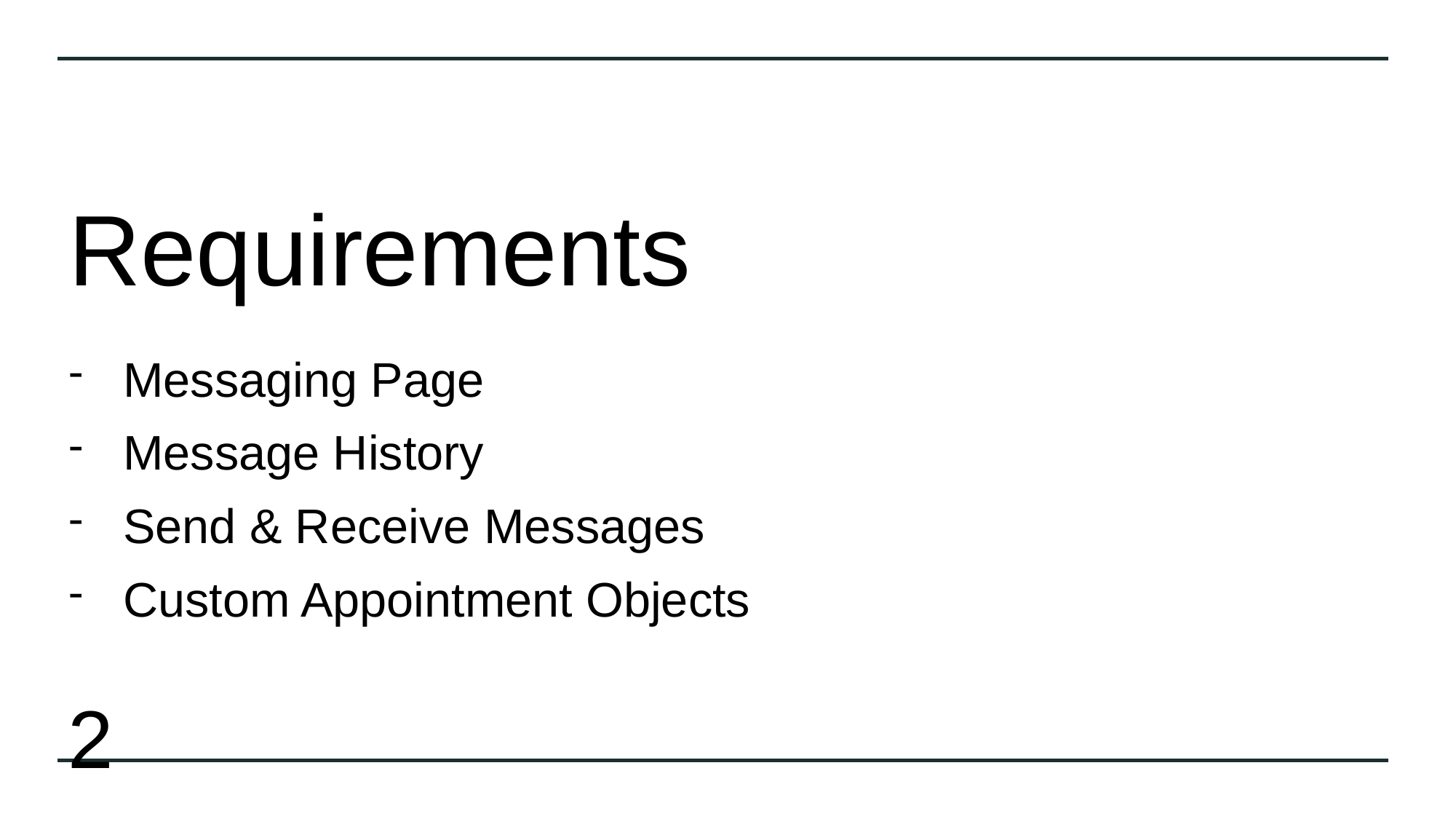

# Requirements
Messaging Page
Message History
Send & Receive Messages
Custom Appointment Objects

2